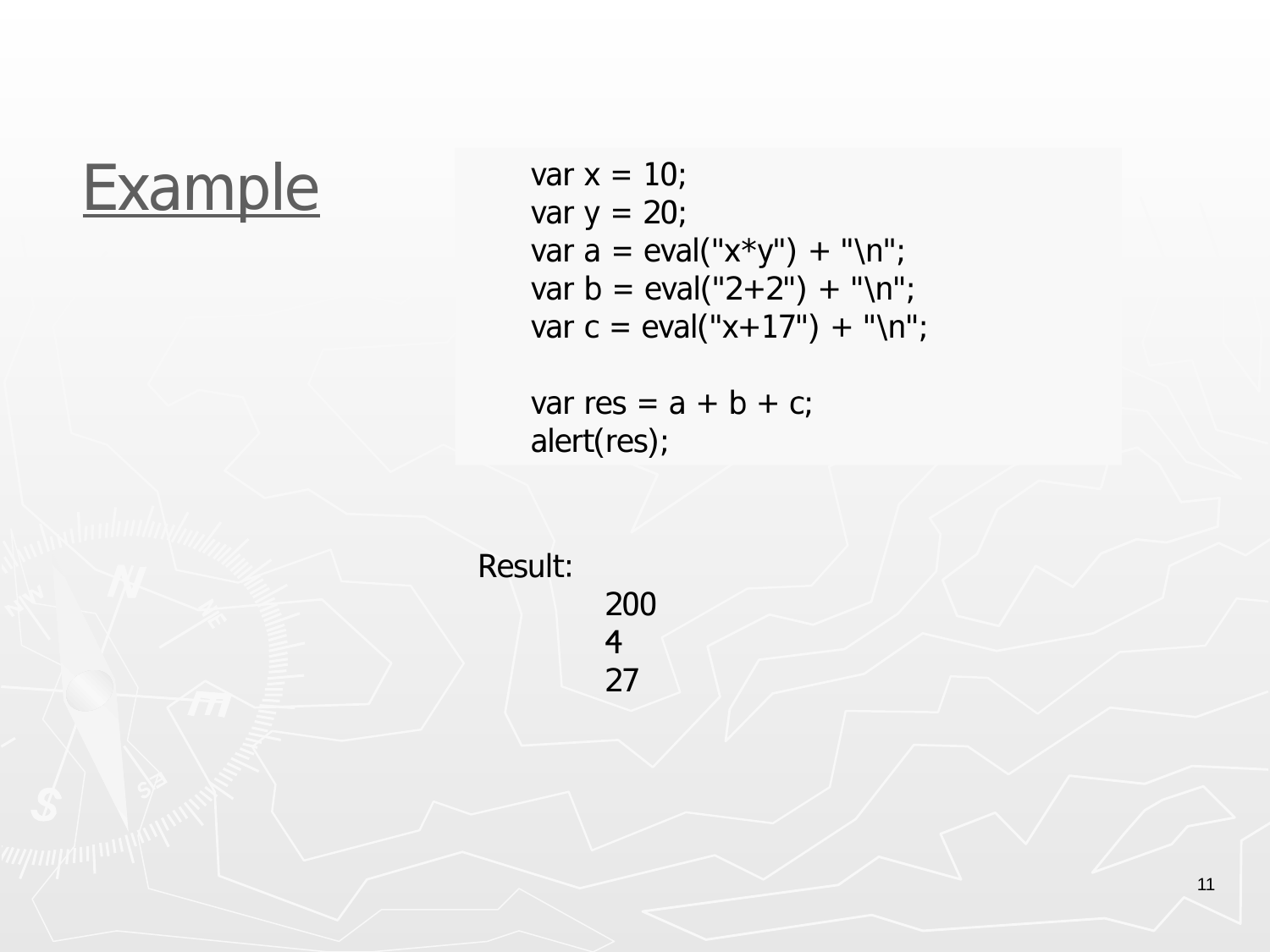

# Example
var x = 10;
var y = 20;
var a = eval("x*y") + "\n";
var b = eval("2+2") + "\n";
var c = eval("x+17") + "\n";

var res = a + b + c;
alert(res);
Result:
	200
	4
	27
11